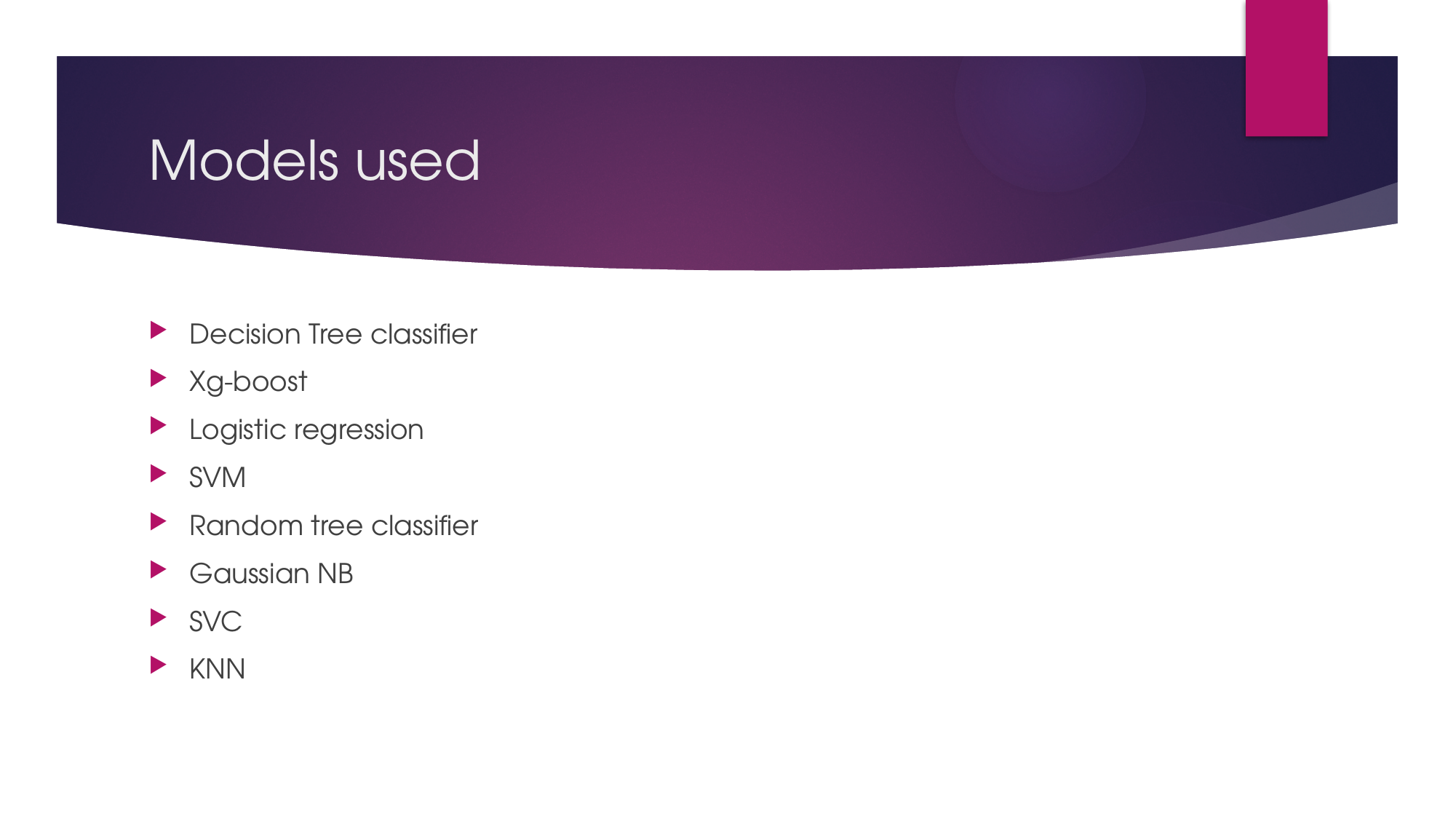

# Models used
Decision Tree classifier
Xg-boost
Logistic regression
SVM
Random tree classifier
Gaussian NB
SVC
KNN